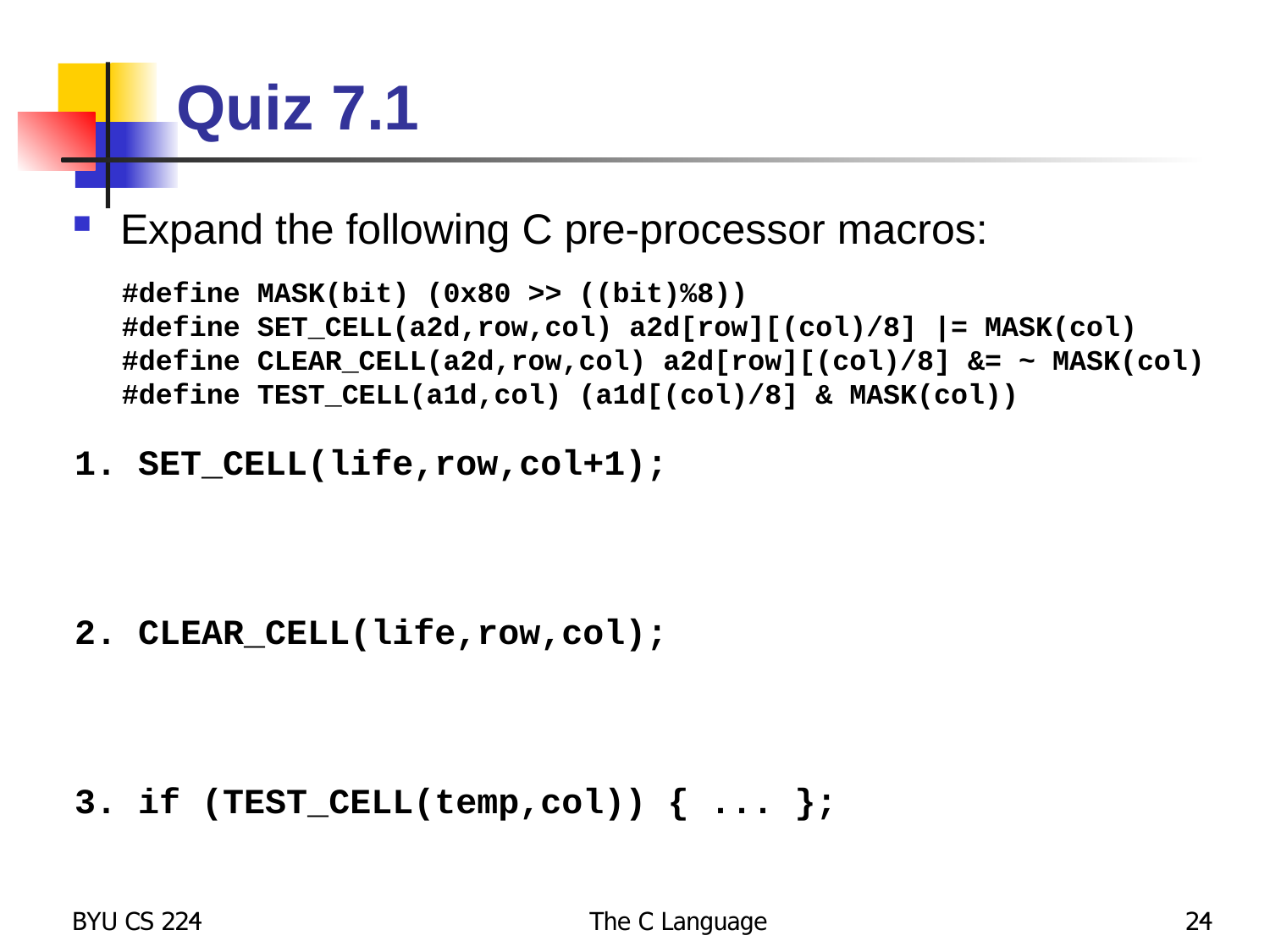

# Quiz 7.1
Expand the following C pre-processor macros:

#define MASK(bit) (0x80 >> ((bit)%8))
#define SET_CELL(a2d,row,col) a2d[row][(col)/8] |= MASK(col)
#define CLEAR_CELL(a2d,row,col) a2d[row][(col)/8] &= ~ MASK(col)
#define TEST_CELL(a1d,col) (a1d[(col)/8] & MASK(col))
SET_CELL(life,row,col+1);

CLEAR_CELL(life,row,col);

if (TEST_CELL(temp,col)) { ... };

BYU CS 224
The C Language
24